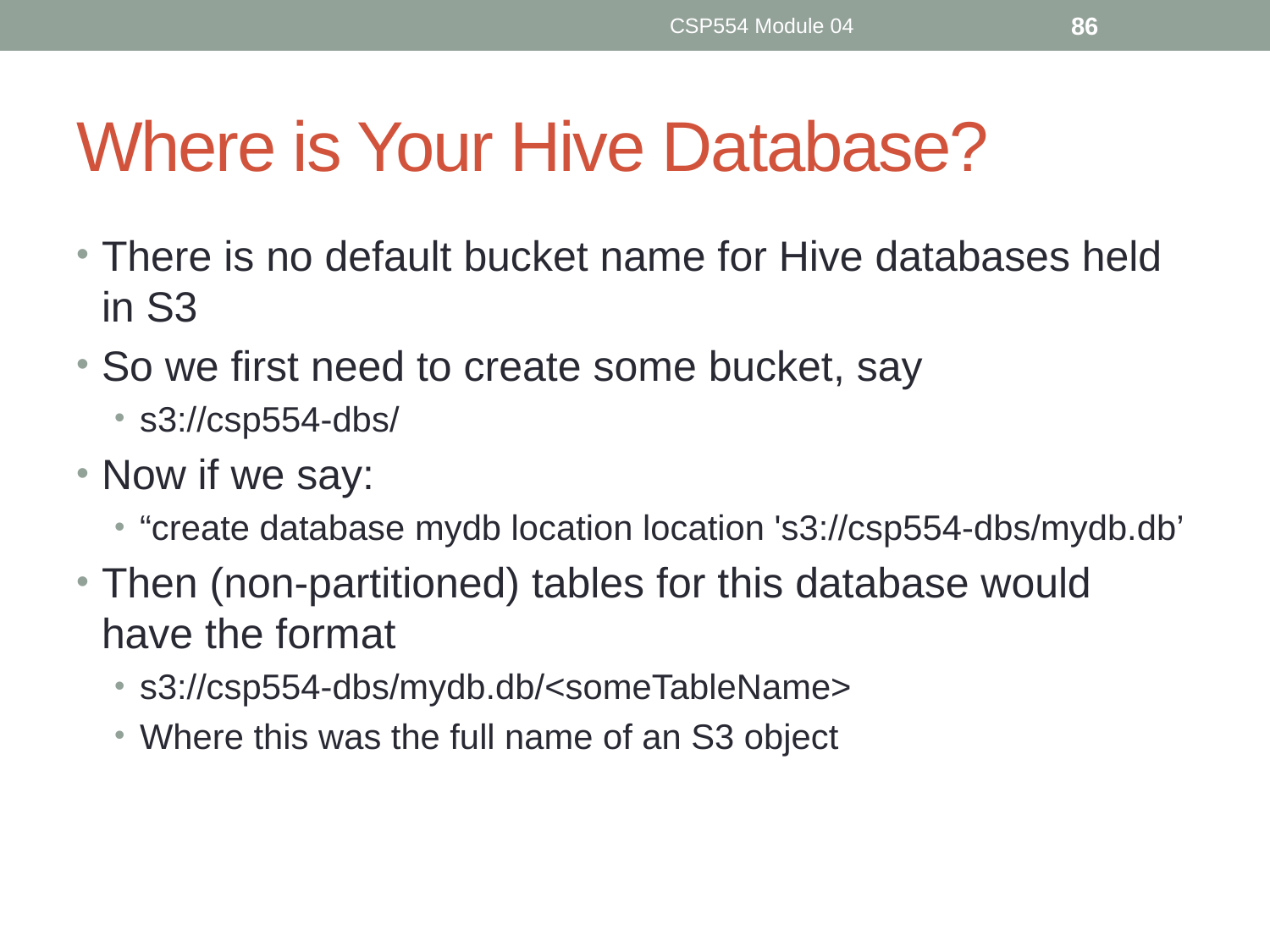

CSP554 Module 04
86
# Where is Your Hive Database?
There is no default bucket name for Hive databases held in S3
So we first need to create some bucket, say
s3://csp554-dbs/
Now if we say:
“create database mydb location location 's3://csp554-dbs/mydb.db’
Then (non-partitioned) tables for this database would have the format
s3://csp554-dbs/mydb.db/<someTableName>
Where this was the full name of an S3 object